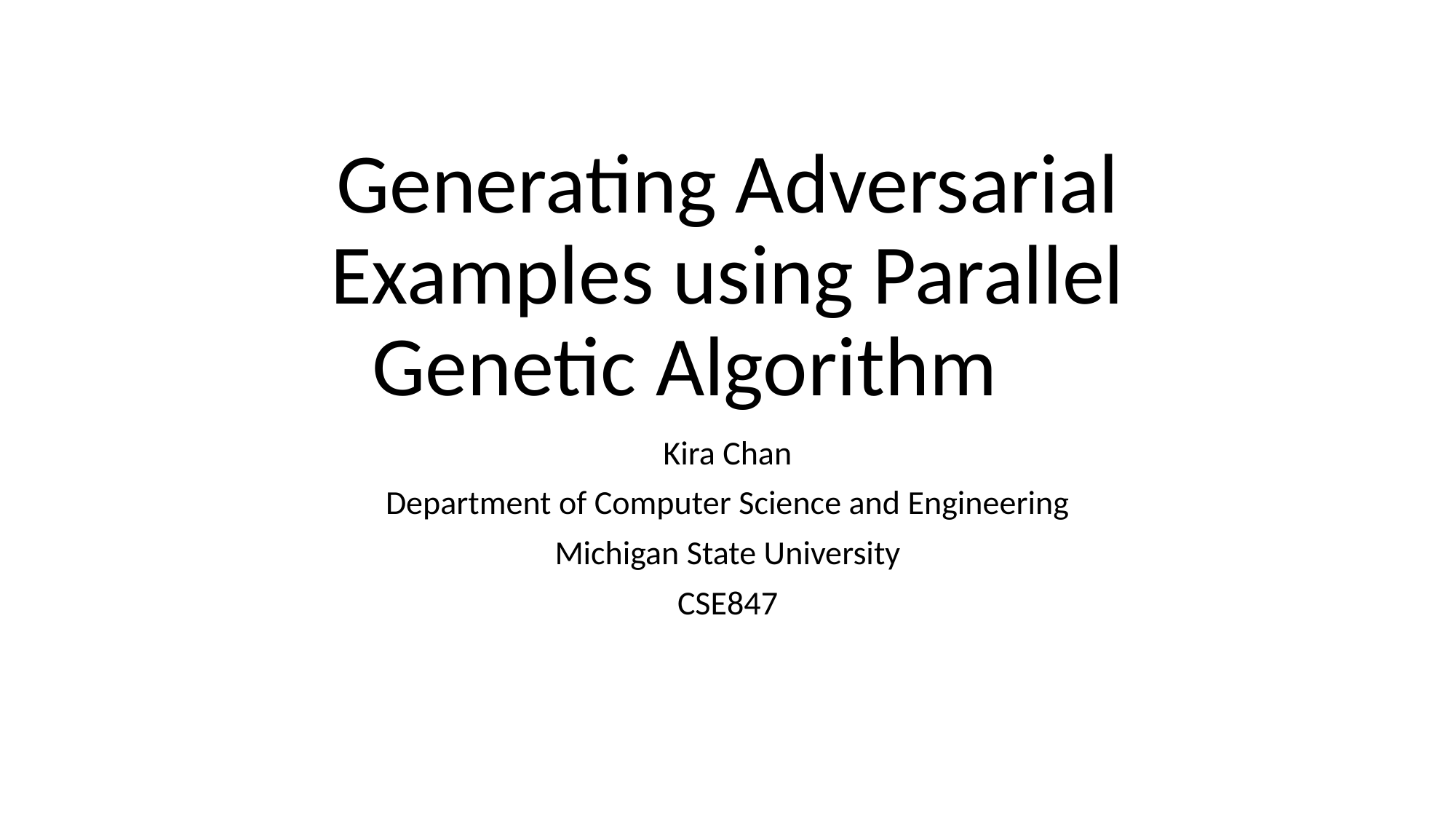

# Generating Adversarial Examples using Parallel Genetic Algorithm
Kira Chan
Department of Computer Science and Engineering
Michigan State University
CSE847